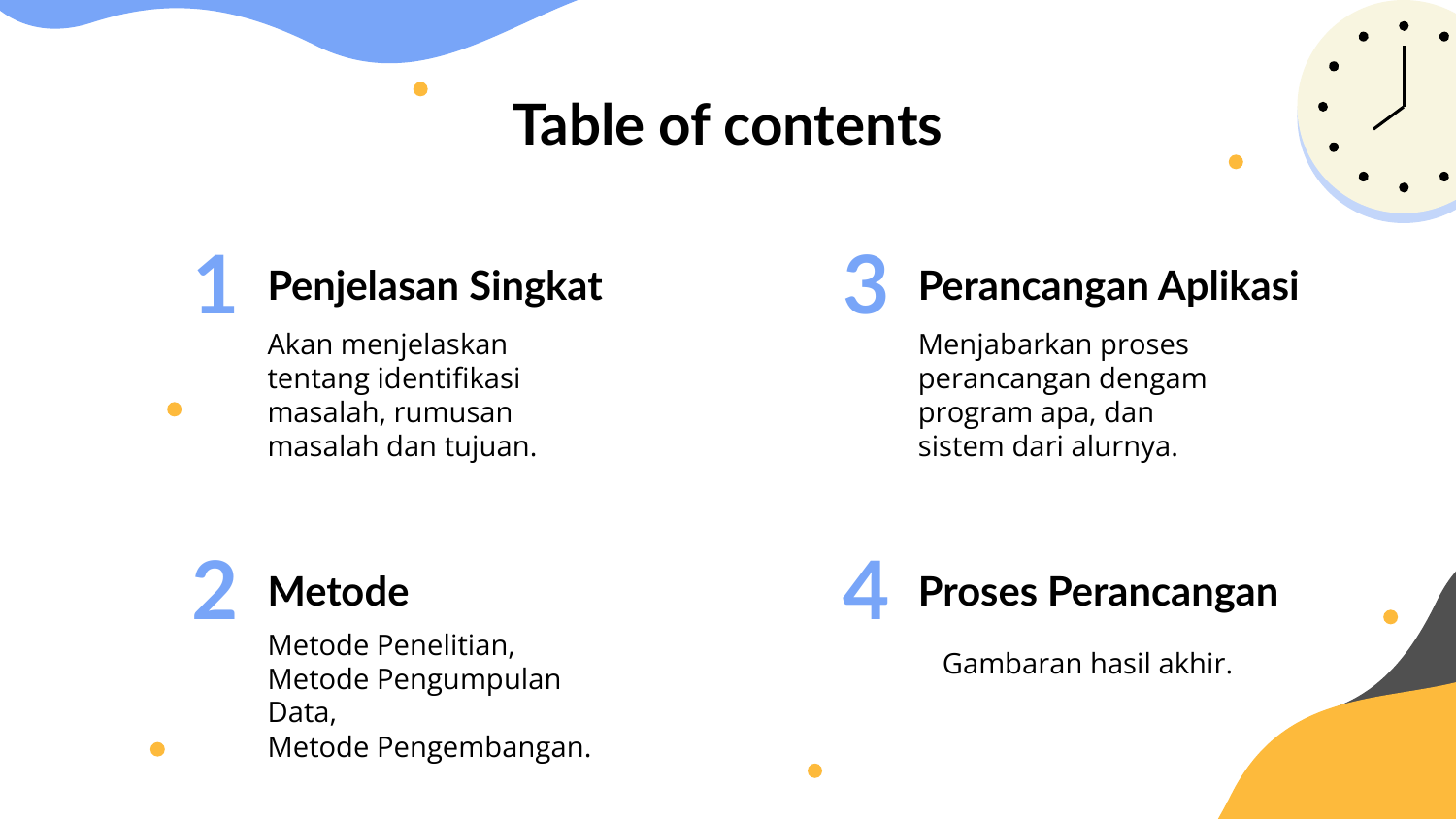

Table of contents
3
# 1
Penjelasan Singkat
Perancangan Aplikasi
Akan menjelaskan tentang identifikasi masalah, rumusan masalah dan tujuan.
Menjabarkan proses perancangan dengam program apa, dan sistem dari alurnya.
4
2
Metode
Proses Perancangan
Metode Penelitian, Metode Pengumpulan Data,
Metode Pengembangan.
Gambaran hasil akhir.